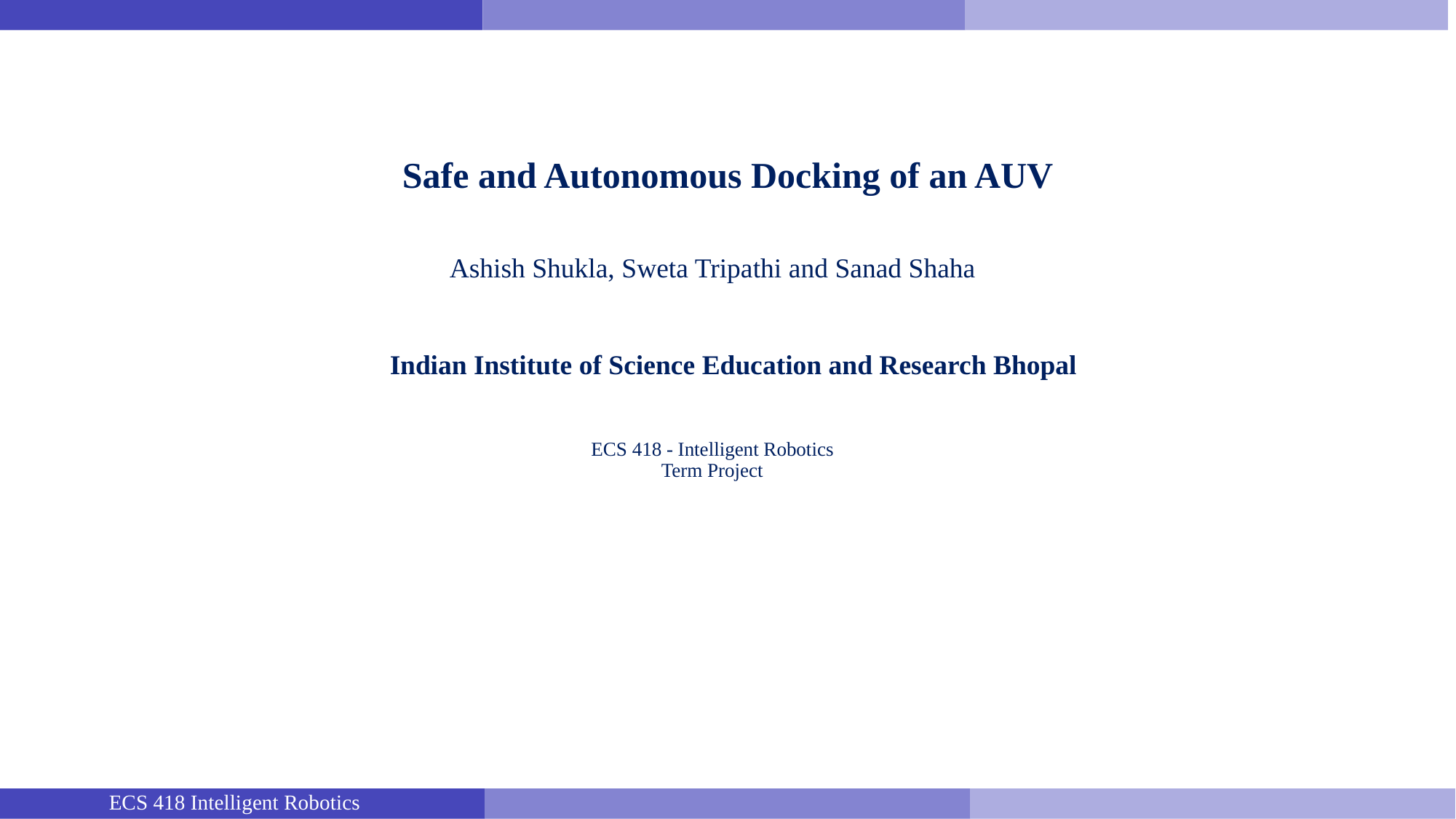

# Safe and Autonomous Docking of an AUV
Ashish Shukla, Sweta Tripathi and Sanad Shaha

Indian Institute of Science Education and Research Bhopal
ECS 418 - Intelligent Robotics
Term Project
ECS 418 Intelligent Robotics